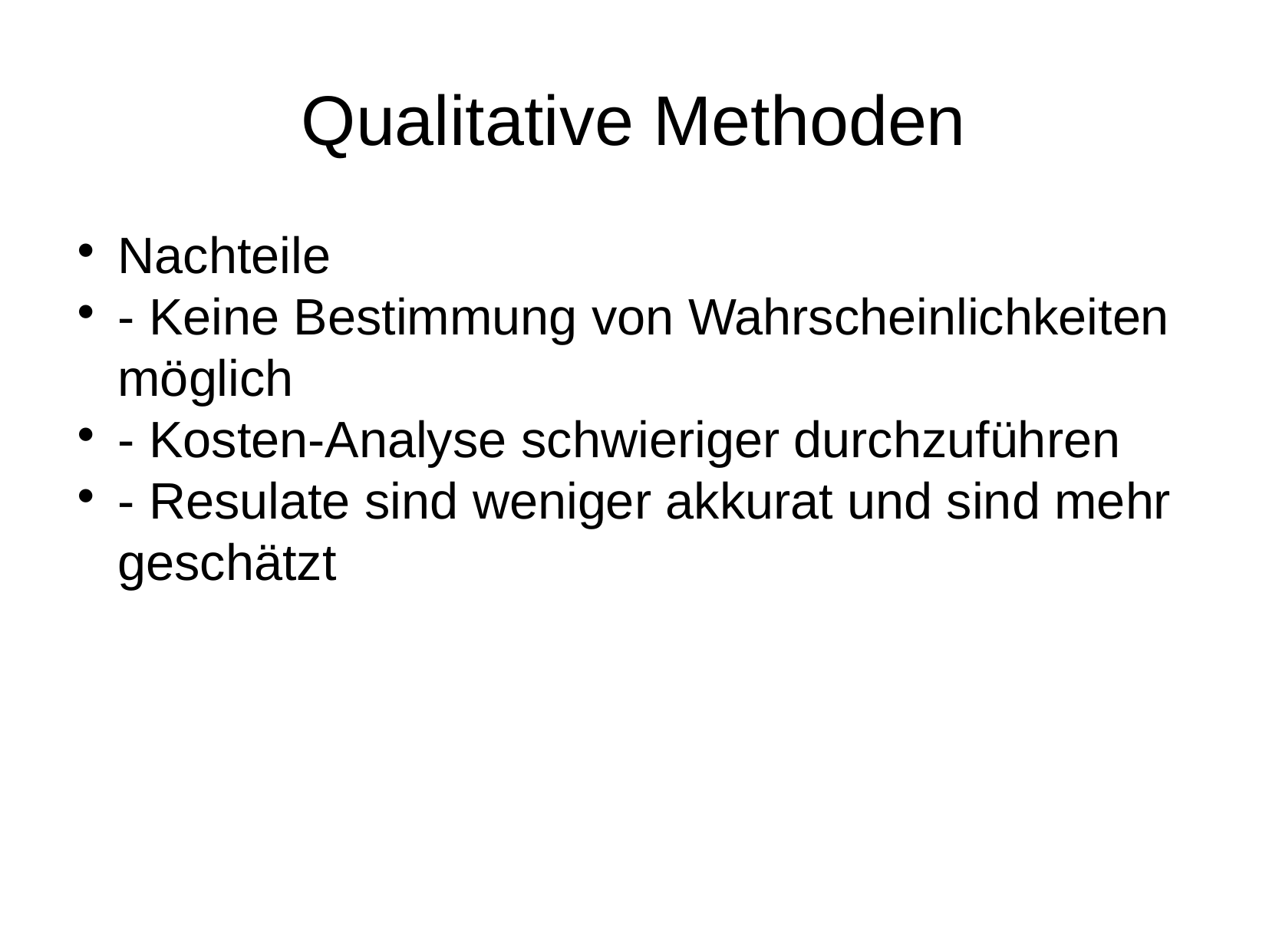

Qualitative Methoden
Nachteile
- Keine Bestimmung von Wahrscheinlichkeiten  möglich
- Kosten-Analyse schwieriger durchzuführen
- Resulate sind weniger akkurat und sind mehr geschätzt